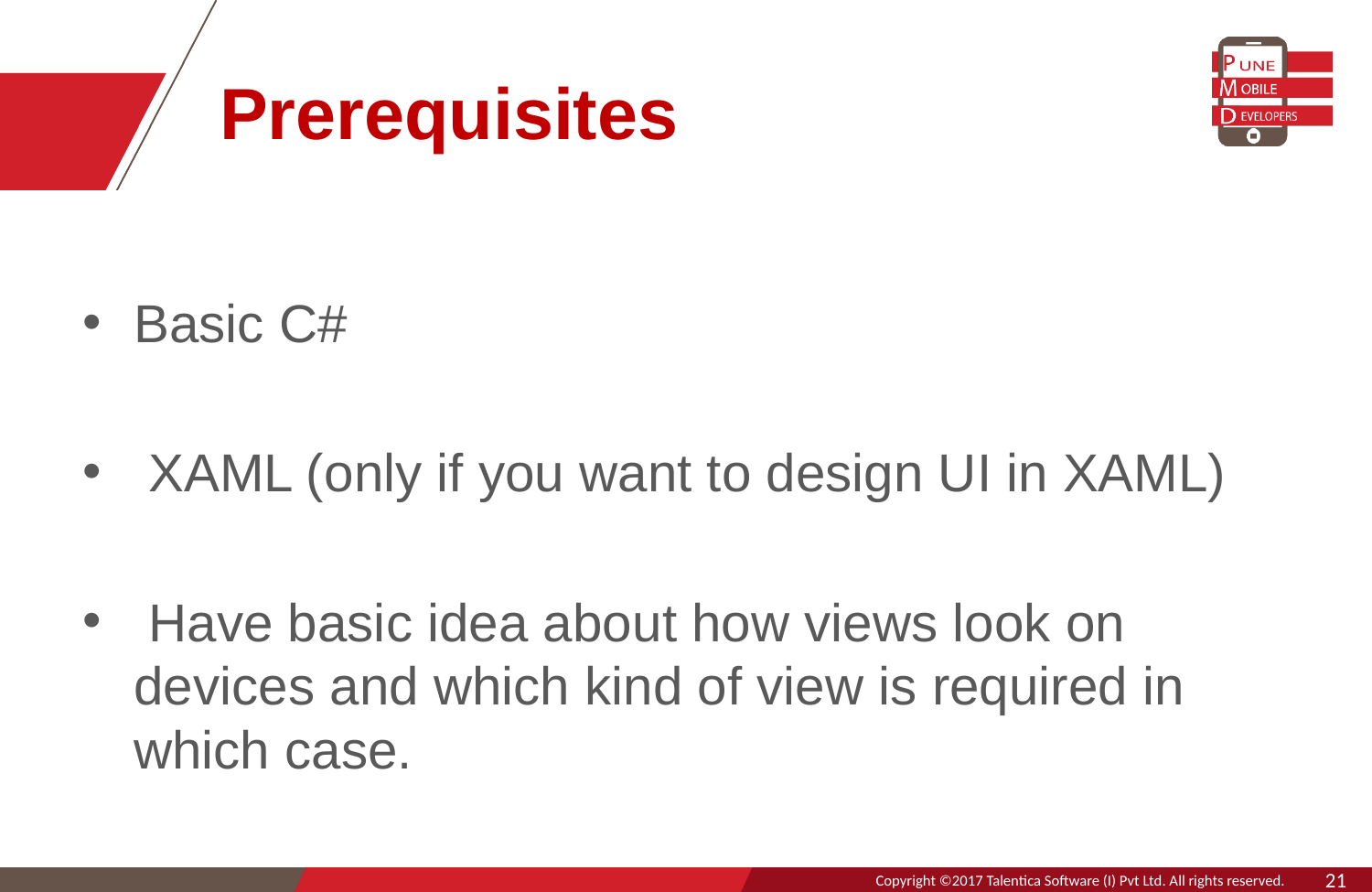

# Prerequisites

Basic C#

 XAML (only if you want to design UI in XAML)

 Have basic idea about how views look on devices and which kind of view is required in which case.